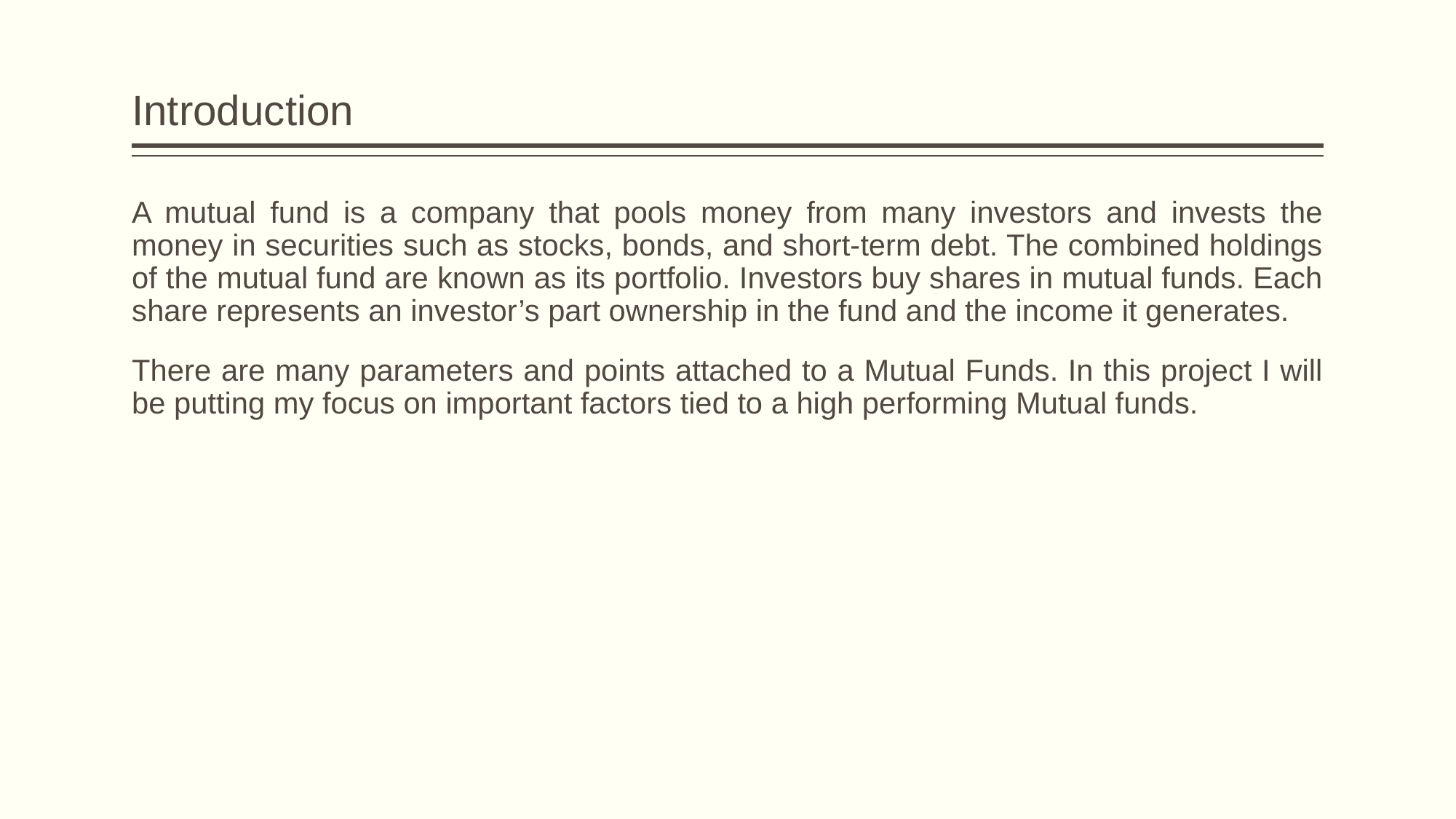

# Introduction
A mutual fund is a company that pools money from many investors and invests the money in securities such as stocks, bonds, and short-term debt. The combined holdings of the mutual fund are known as its portfolio. Investors buy shares in mutual funds. Each share represents an investor’s part ownership in the fund and the income it generates.
There are many parameters and points attached to a Mutual Funds. In this project I will be putting my focus on important factors tied to a high performing Mutual funds.